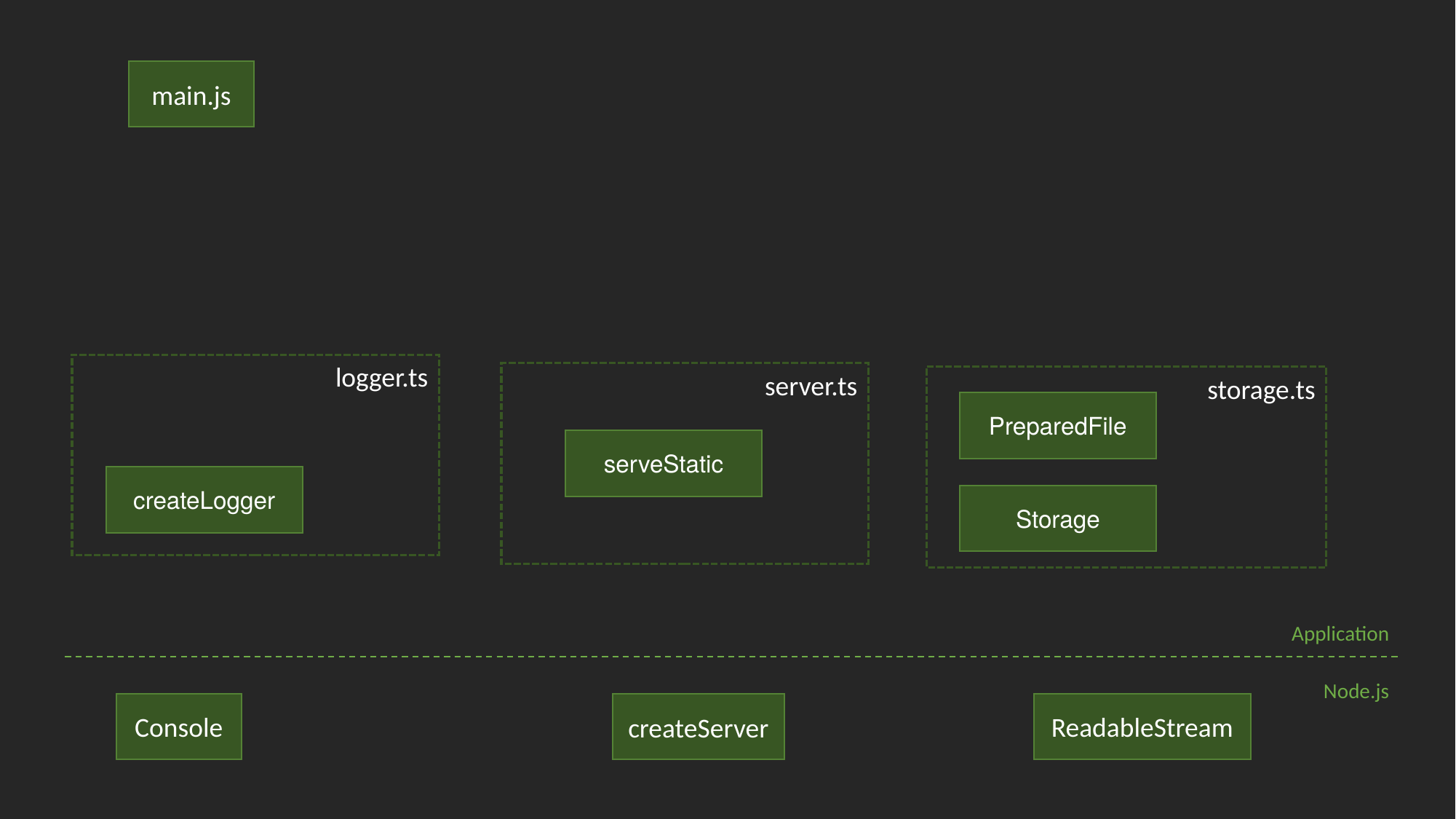

main.js
logger.ts
server.ts
storage.ts
PreparedFile
serveStatic
createLogger
Storage
Application
Node.js
Console
ReadableStream
createServer